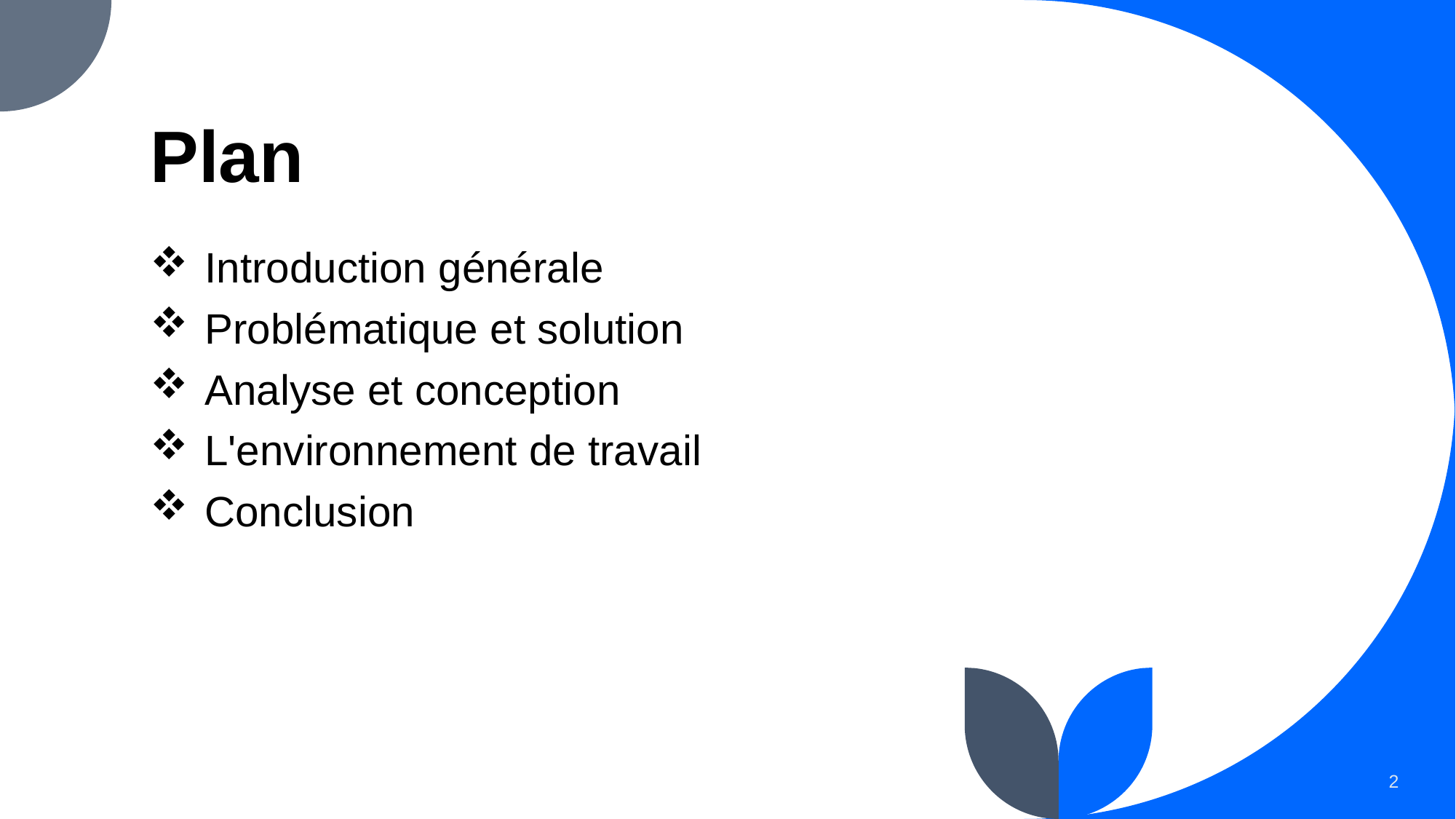

# Plan
Introduction générale
Problématique et solution
Analyse et conception
L'environnement de travail
Conclusion

2